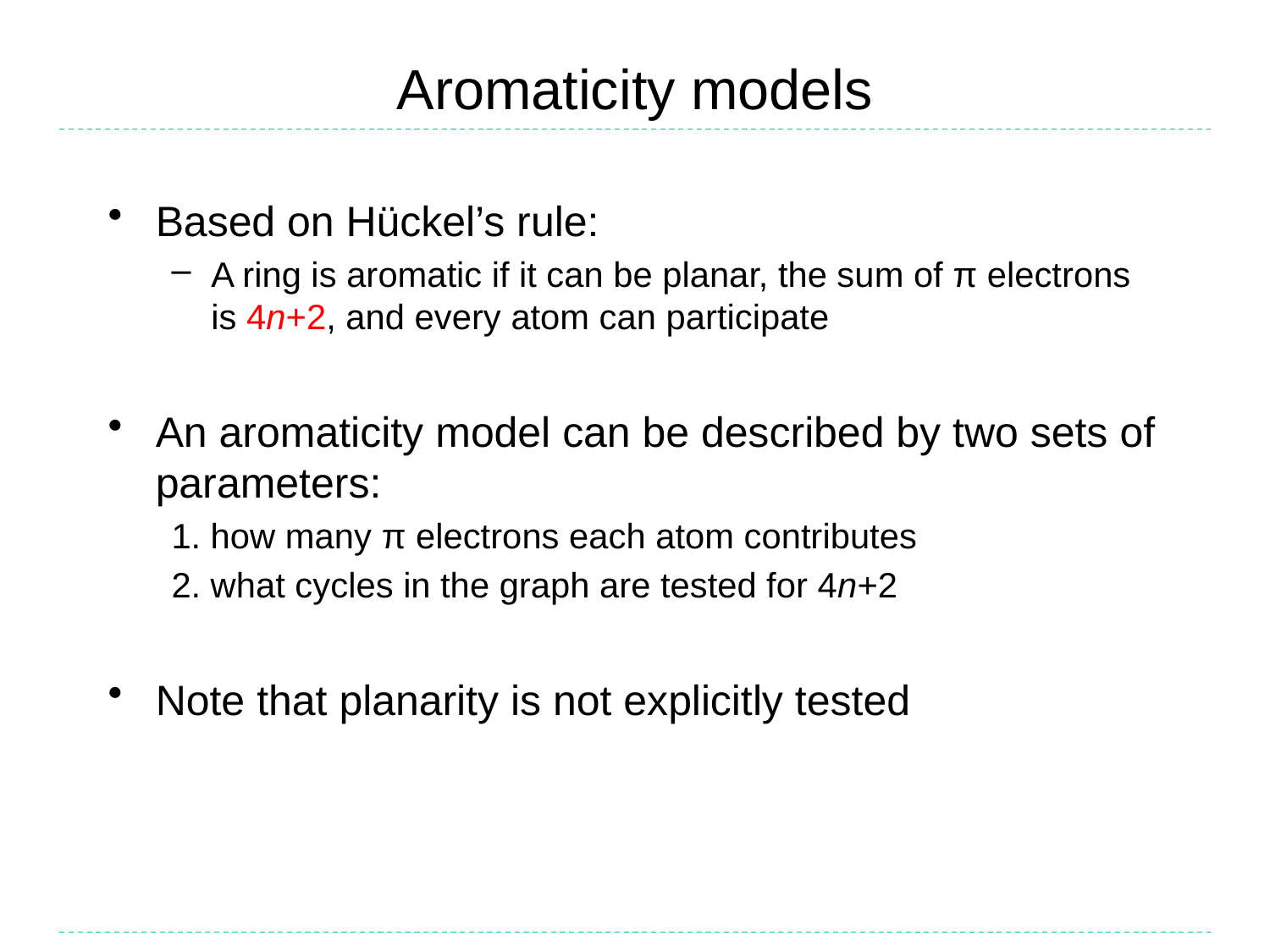

# Aromaticity models
Based on Hückel’s rule:
A ring is aromatic if it can be planar, the sum of π electrons is 4n+2, and every atom can participate

An aromaticity model can be described by two sets of parameters:
1. how many π electrons each atom contributes
2. what cycles in the graph are tested for 4n+2

Note that planarity is not explicitly tested